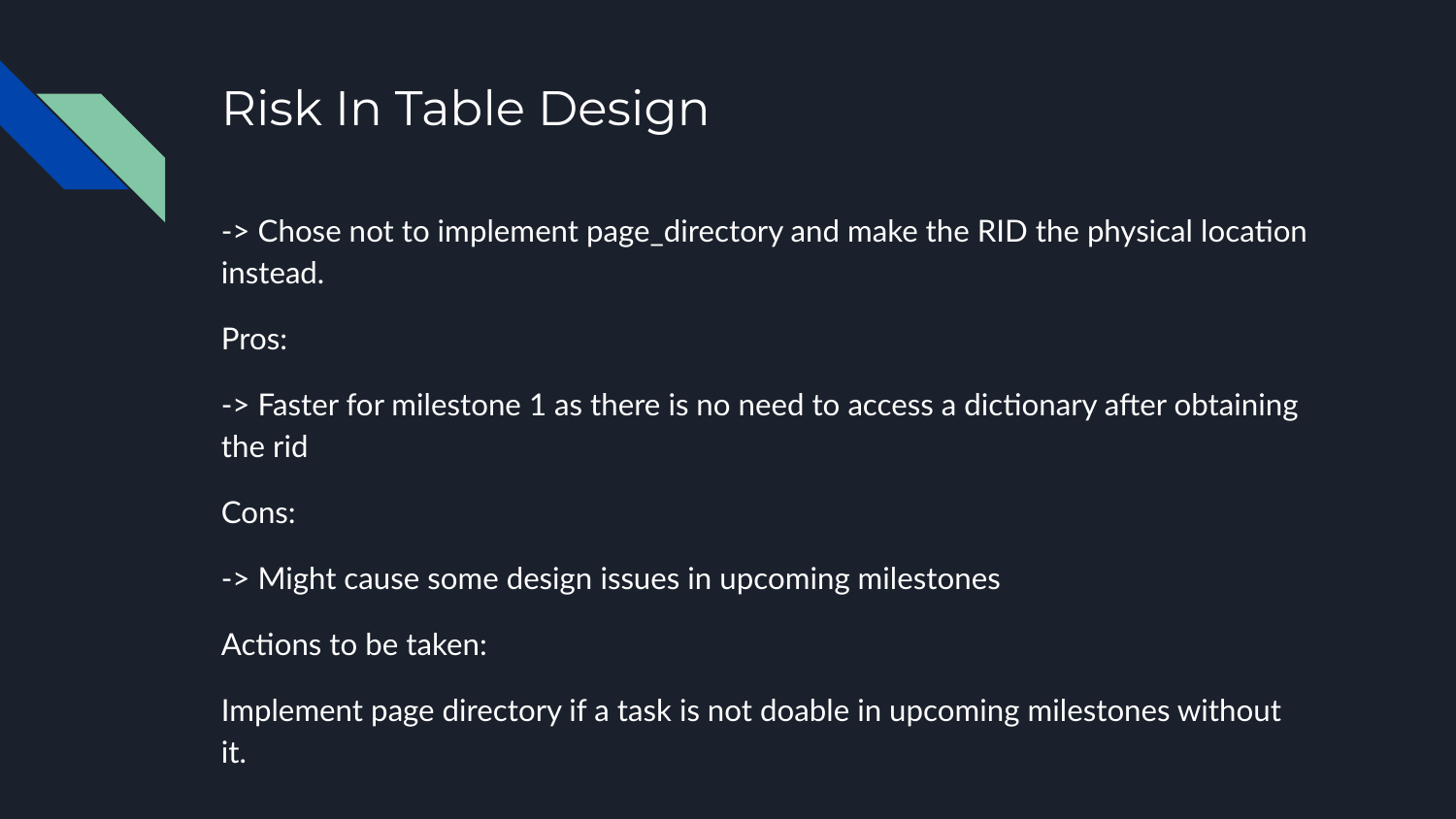

# Risk In Table Design
-> Chose not to implement page_directory and make the RID the physical location instead.
Pros:
-> Faster for milestone 1 as there is no need to access a dictionary after obtaining the rid
Cons:
-> Might cause some design issues in upcoming milestones
Actions to be taken:
Implement page directory if a task is not doable in upcoming milestones without it.